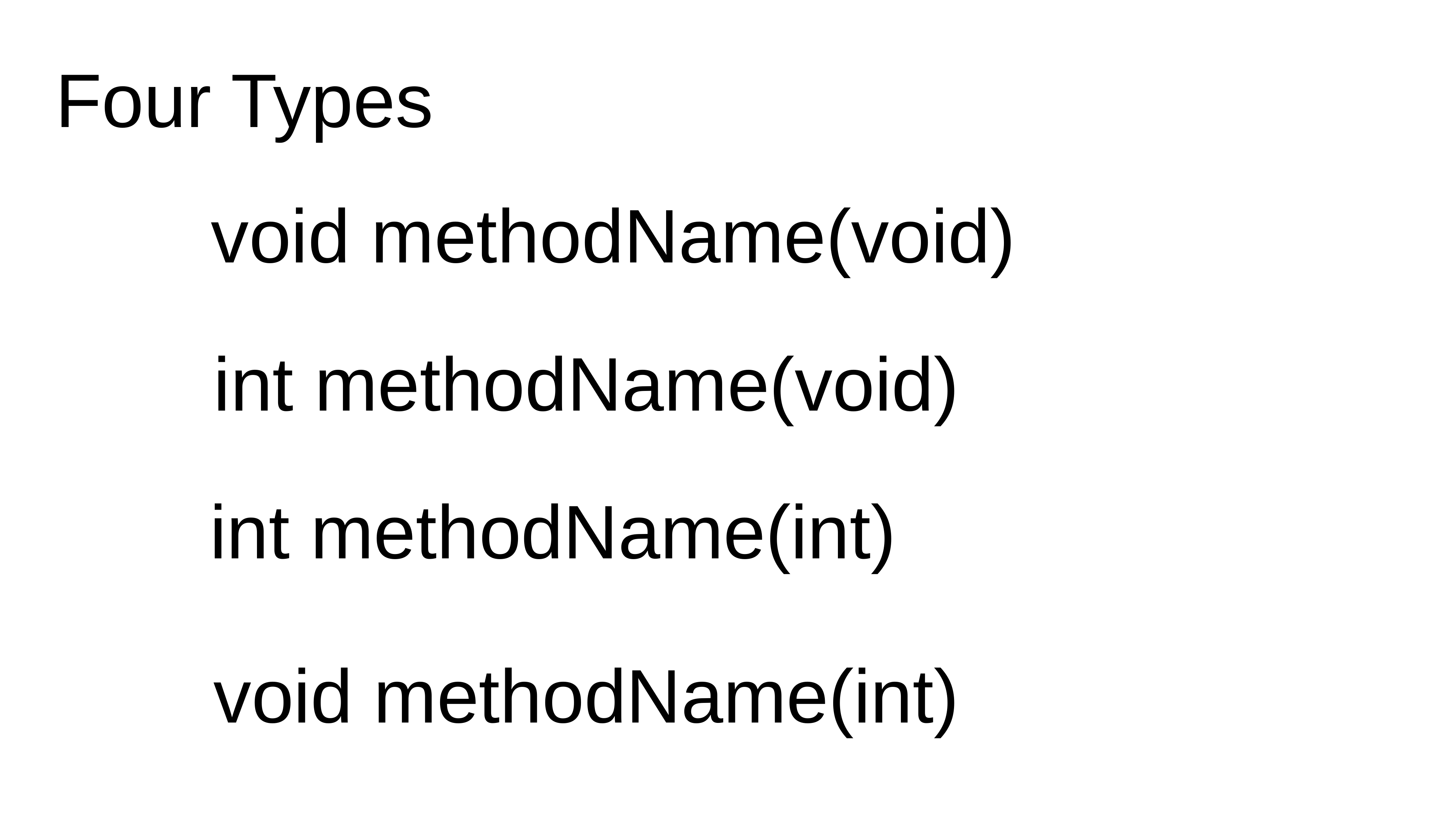

Four Types
void methodName(void)
int methodName(void)
int methodName(int)
void methodName(int)